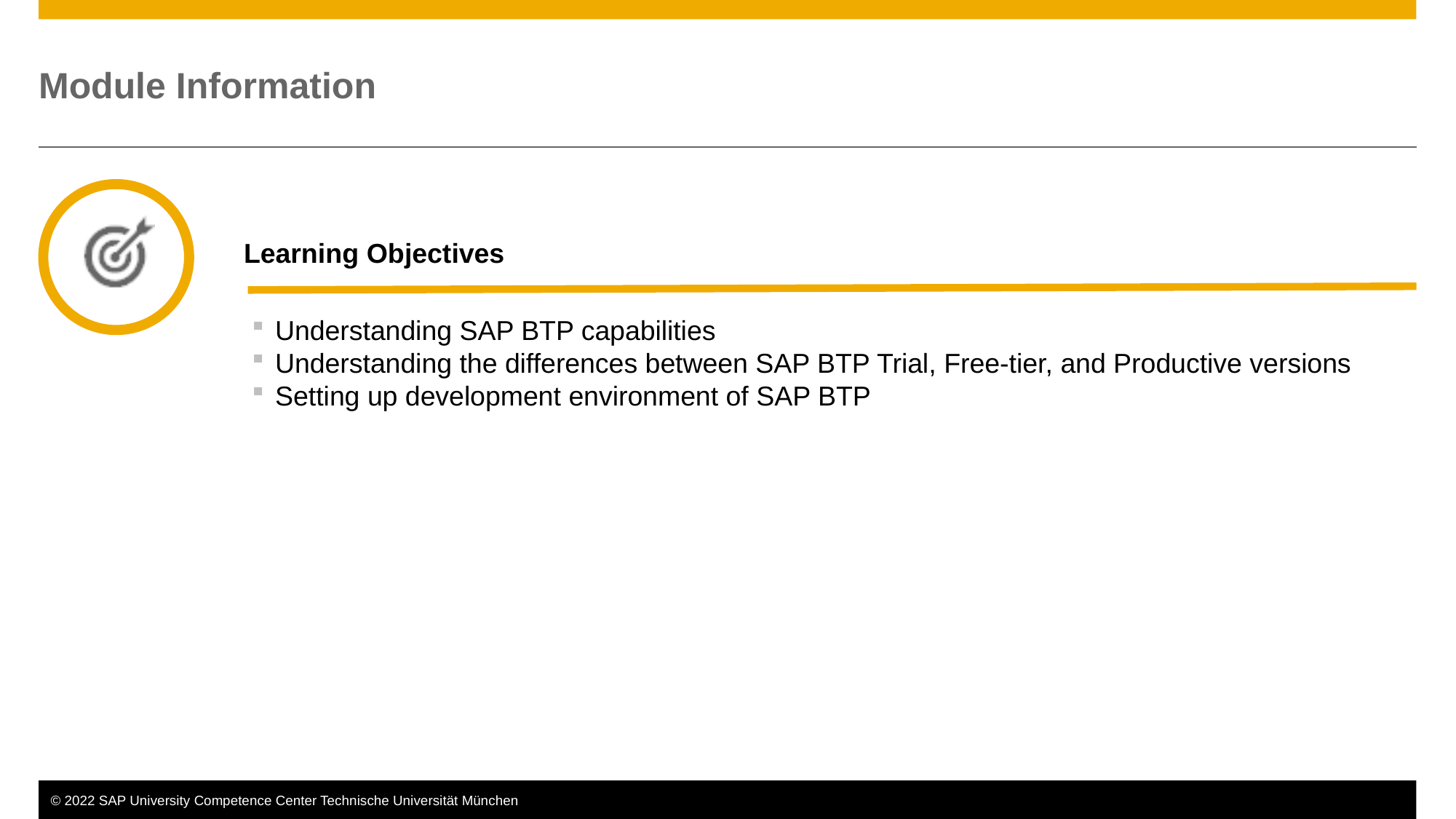

Understanding SAP BTP capabilities
Understanding the differences between SAP BTP Trial, Free-tier, and Productive versions
Setting up development environment of SAP BTP